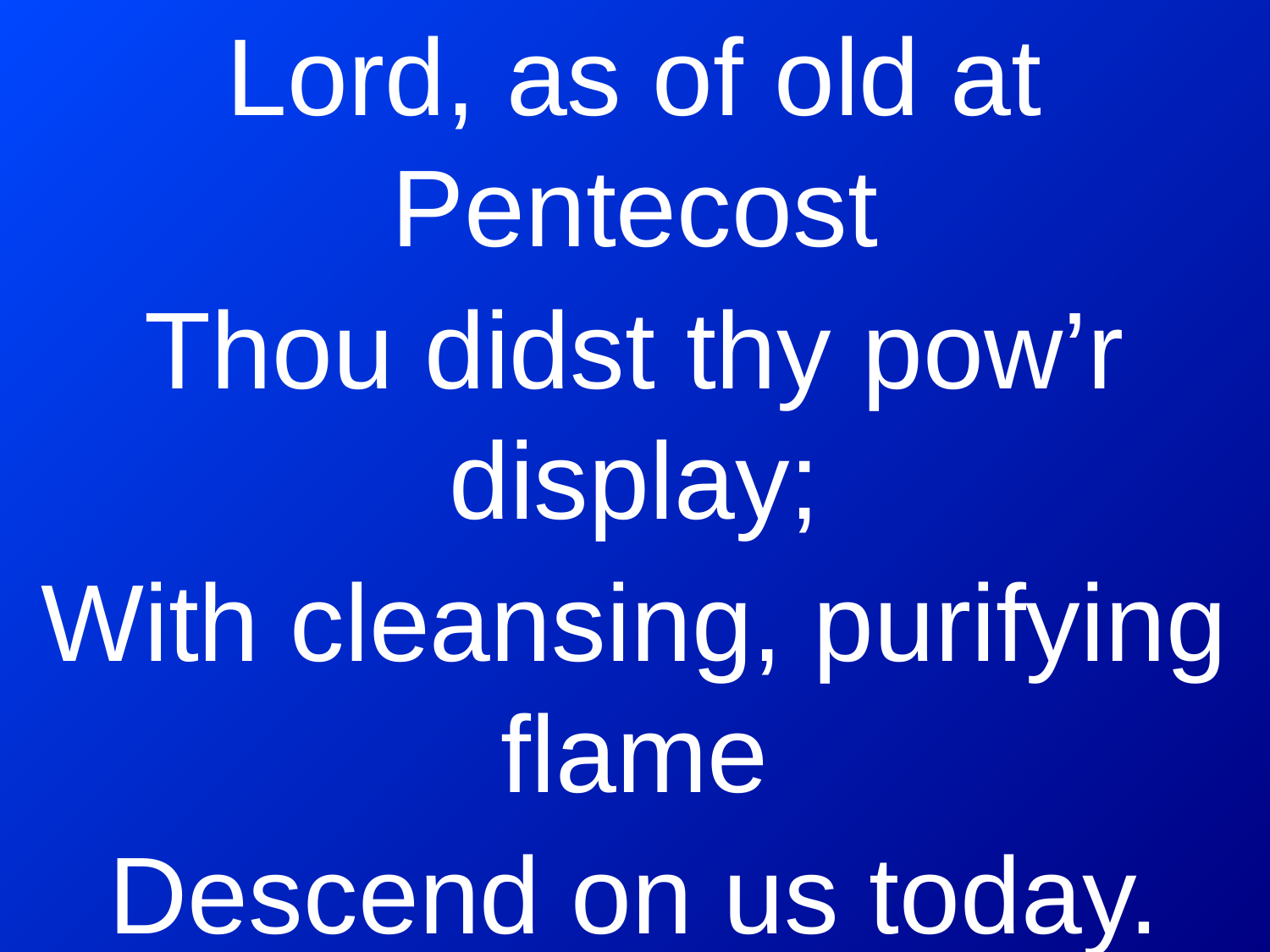

Lord, as of old at Pentecost
Thou didst thy pow’r display;
With cleansing, purifying flame
Descend on us today.